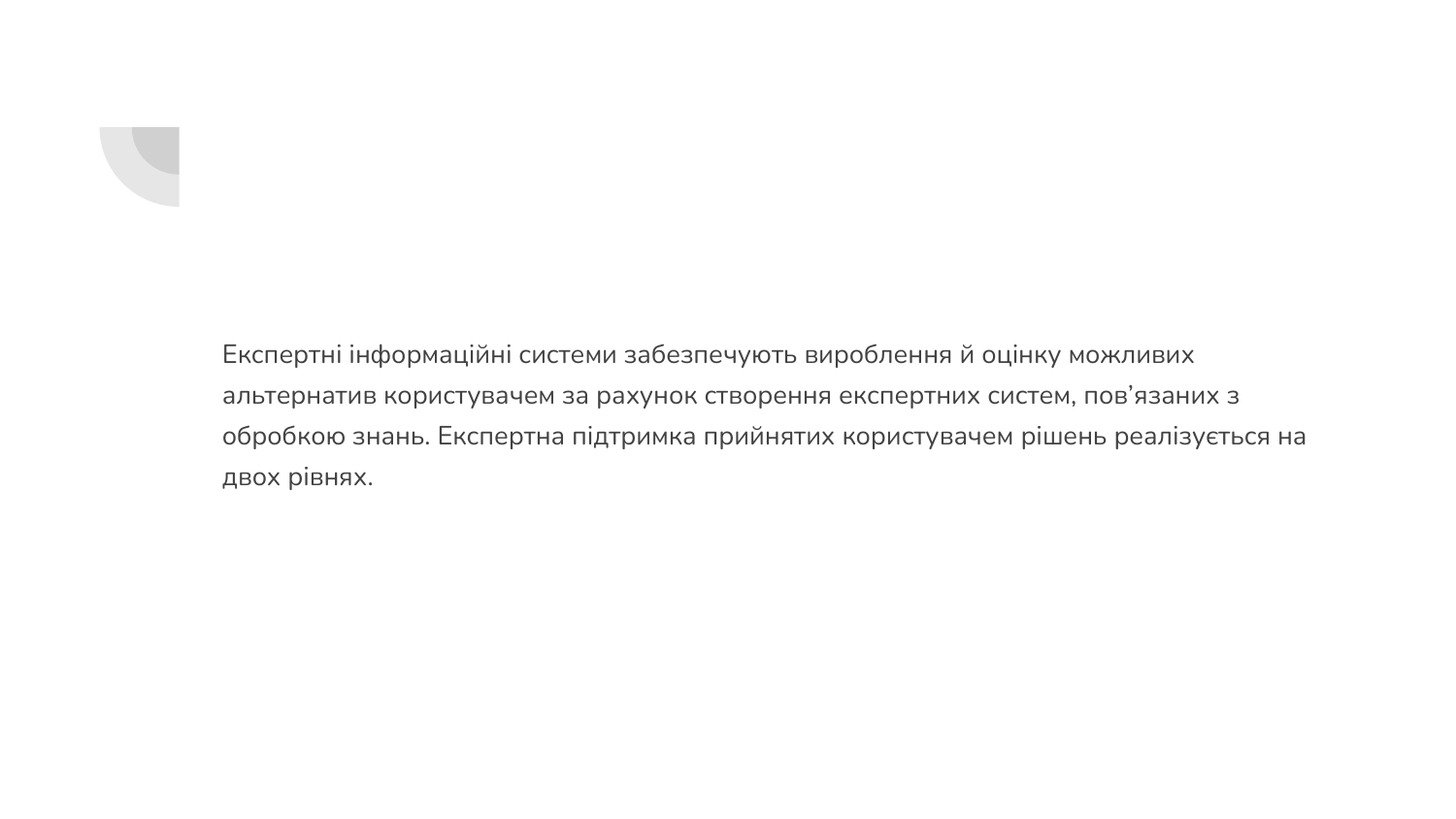

#
Експертні інформаційні системи забезпечують вироблення й оцінку можливих альтернатив користувачем за рахунок створення експертних систем, пов’язаних з обробкою знань. Експертна підтримка прийнятих користувачем рішень реалізується на двох рівнях.